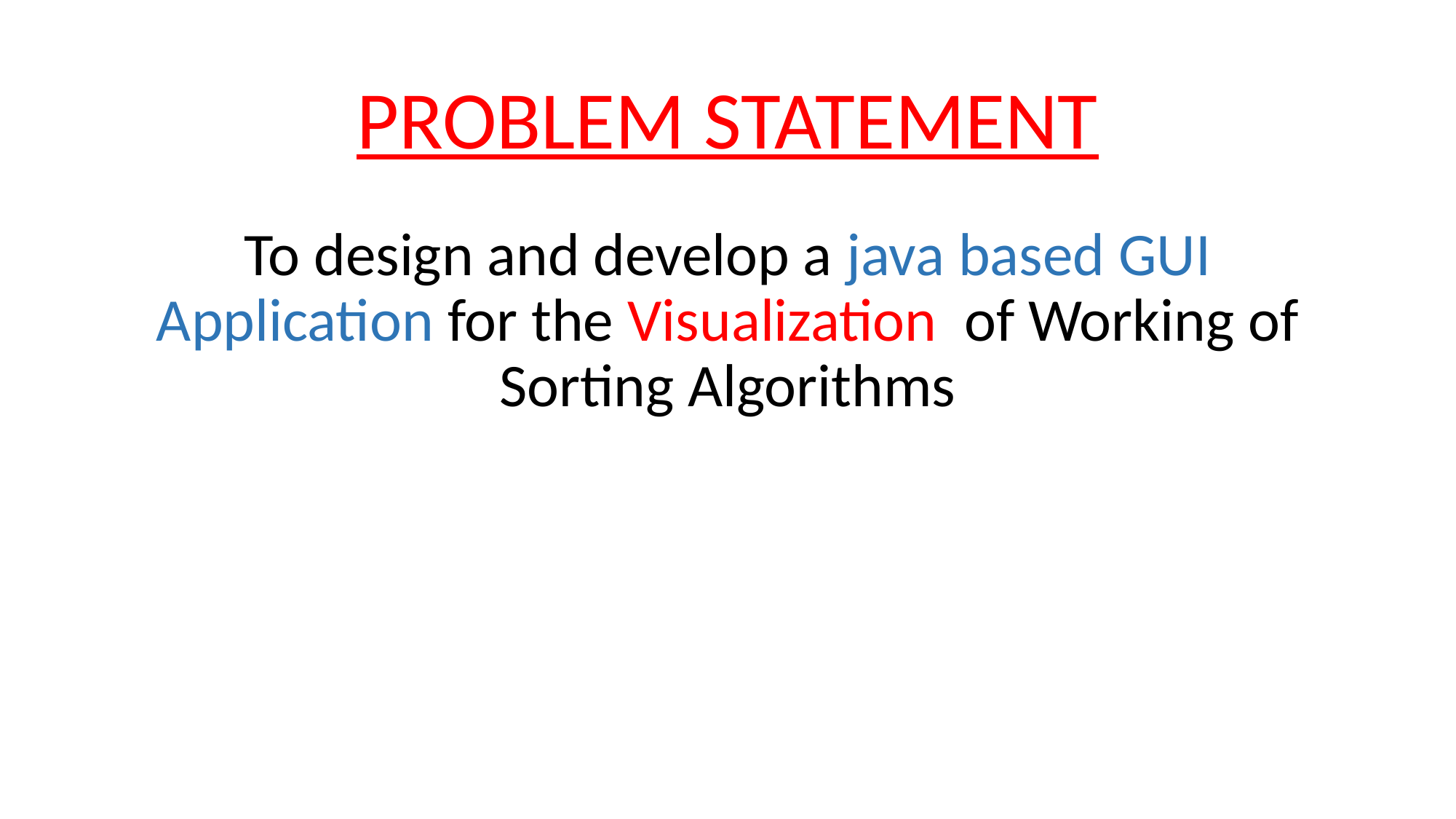

# PROBLEM STATEMENT
To design and develop a java based GUI Application for the Visualization  of Working of Sorting Algorithms